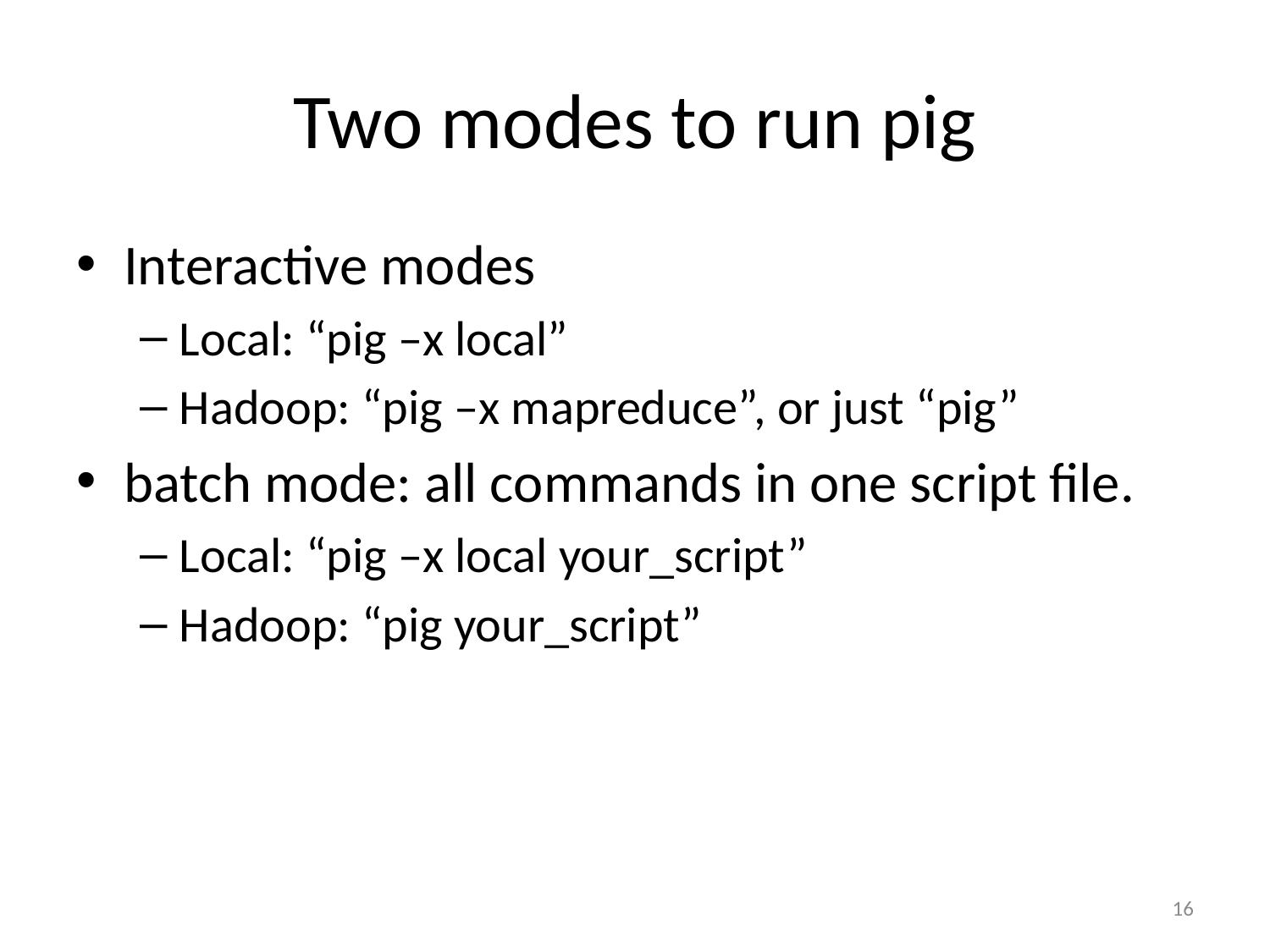

# Two modes to run pig
Interactive modes
Local: “pig –x local”
Hadoop: “pig –x mapreduce”, or just “pig”
batch mode: all commands in one script file.
Local: “pig –x local your_script”
Hadoop: “pig your_script”

16